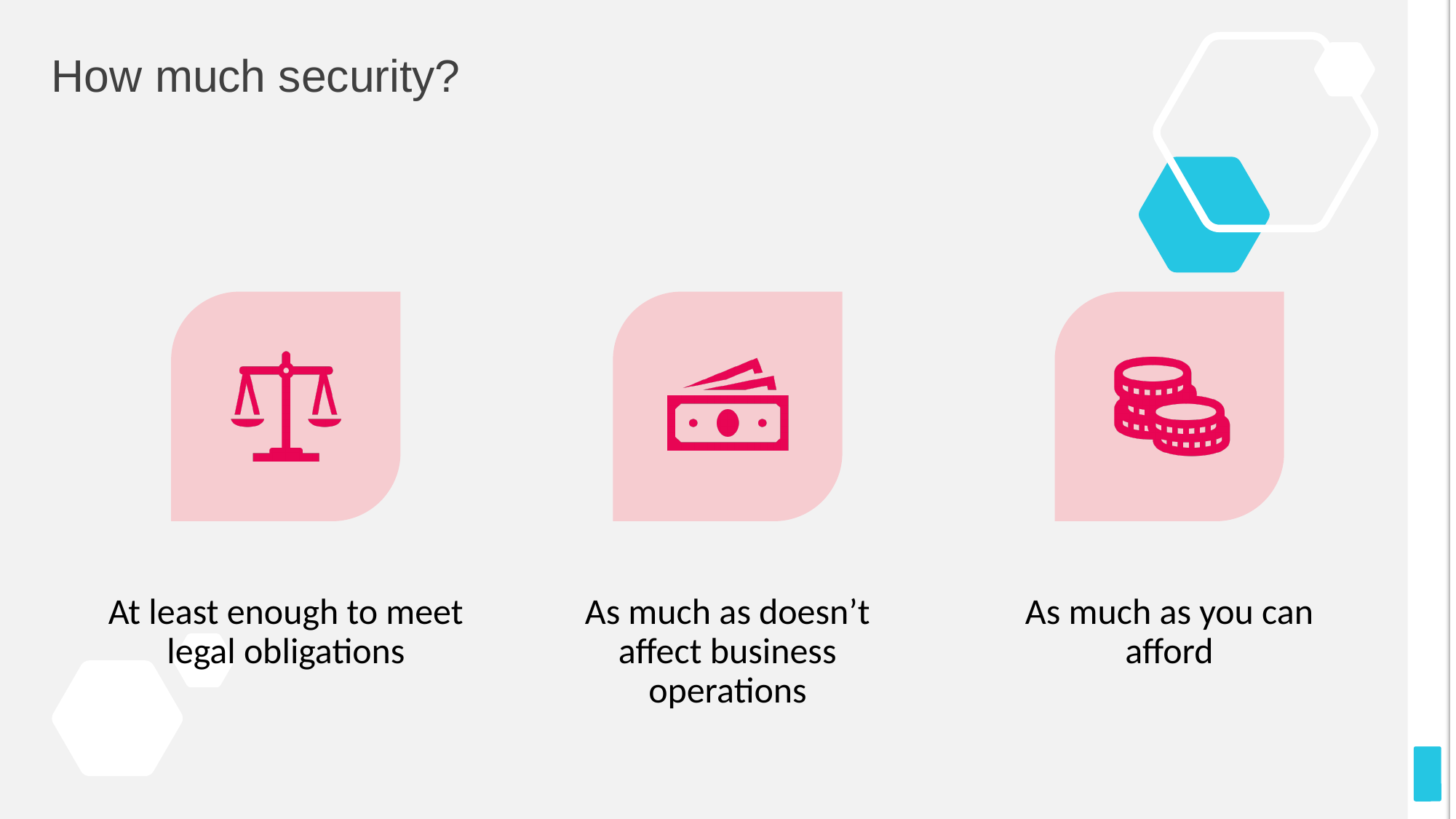

# How much security?
At least enough to meet legal obligations
As much as doesn’t affect business operations
As much as you can afford